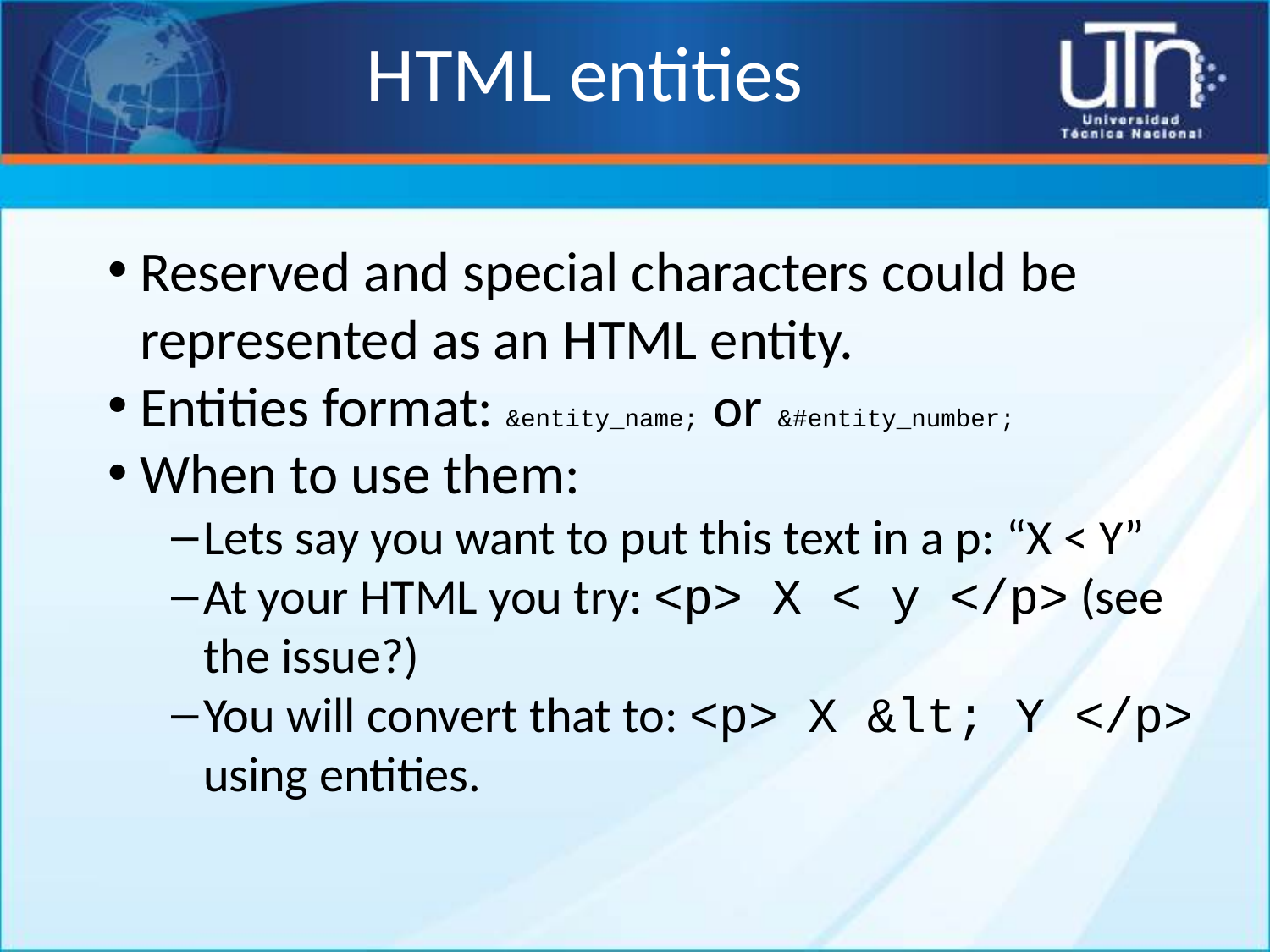

# HTML entities
Reserved and special characters could be represented as an HTML entity.
Entities format: &entity_name; or &#entity_number;
When to use them:
Lets say you want to put this text in a p: “X < Y”
At your HTML you try: <p> X < y </p> (see the issue?)
You will convert that to: <p> X &lt; Y </p> using entities.